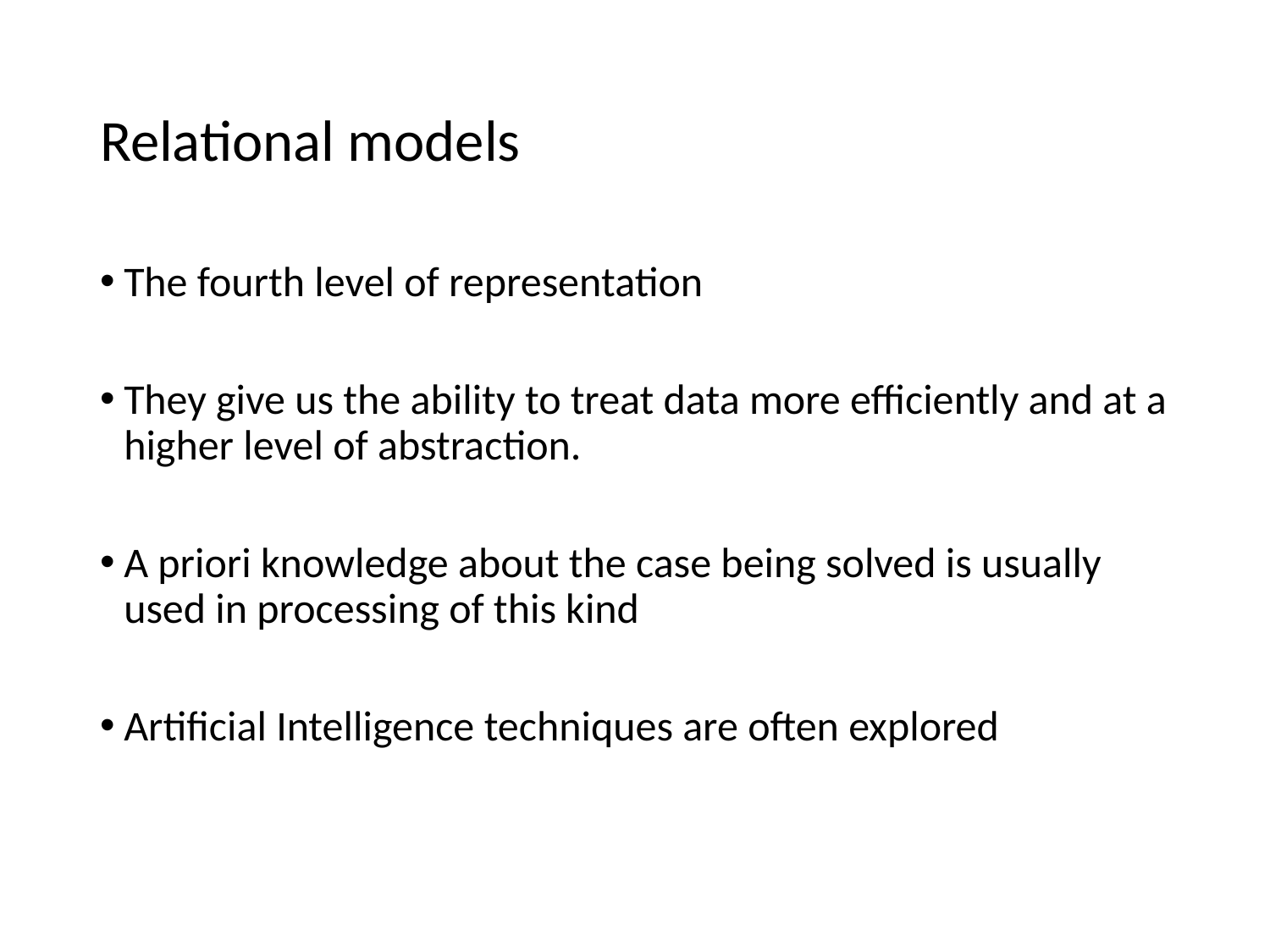

# Relational models
The fourth level of representation

They give us the ability to treat data more efficiently and at a higher level of abstraction.

A priori knowledge about the case being solved is usually used in processing of this kind

Artificial Intelligence techniques are often explored